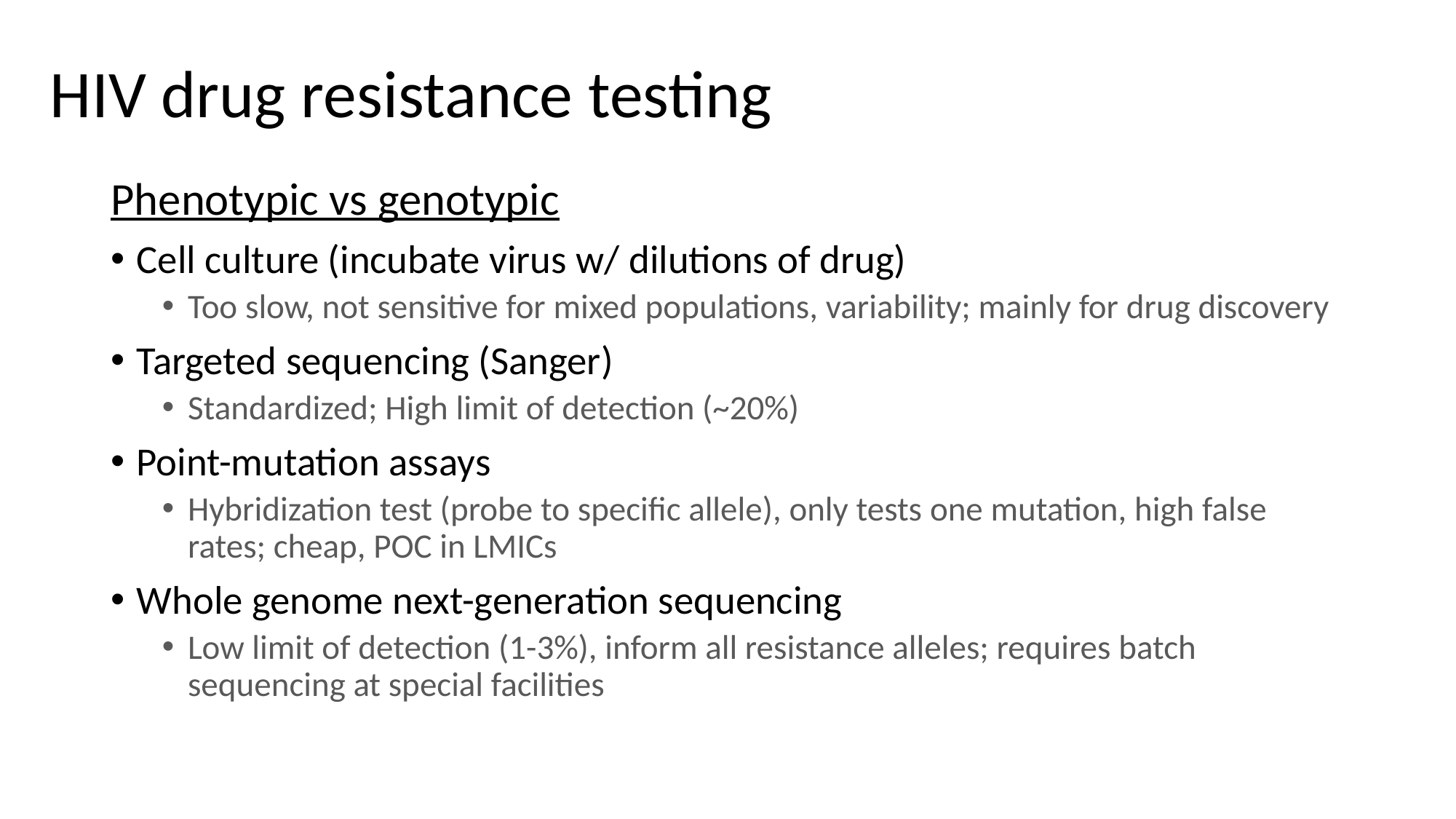

# HIV drug resistance testing
Phenotypic vs genotypic
Cell culture (incubate virus w/ dilutions of drug)
Too slow, not sensitive for mixed populations, variability; mainly for drug discovery
Targeted sequencing (Sanger)
Standardized; High limit of detection (~20%)
Point-mutation assays
Hybridization test (probe to specific allele), only tests one mutation, high false rates; cheap, POC in LMICs
Whole genome next-generation sequencing
Low limit of detection (1-3%), inform all resistance alleles; requires batch sequencing at special facilities